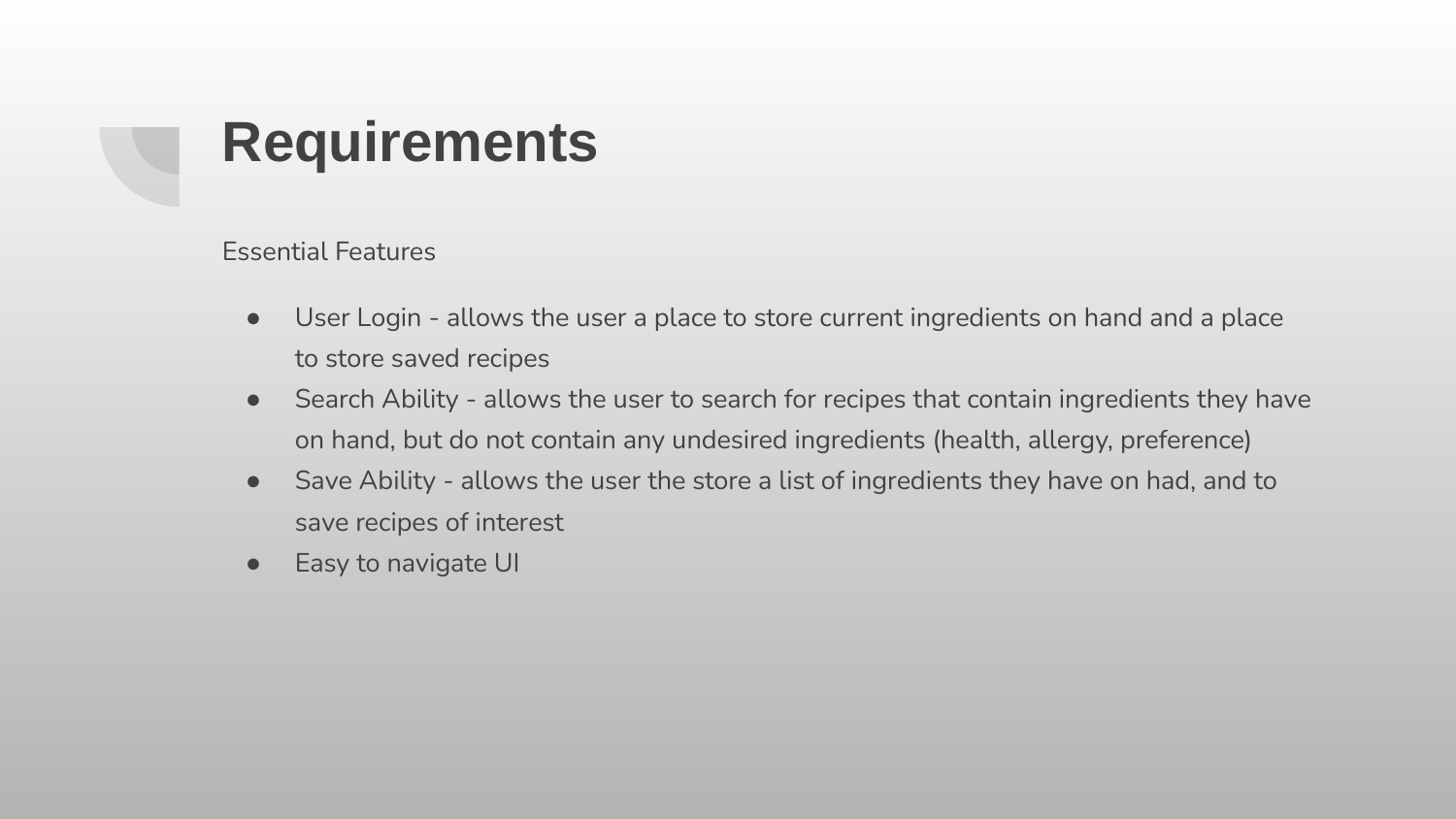

# Requirements
Essential Features
User Login - allows the user a place to store current ingredients on hand and a place to store saved recipes
Search Ability - allows the user to search for recipes that contain ingredients they have on hand, but do not contain any undesired ingredients (health, allergy, preference)
Save Ability - allows the user the store a list of ingredients they have on had, and to save recipes of interest
Easy to navigate UI